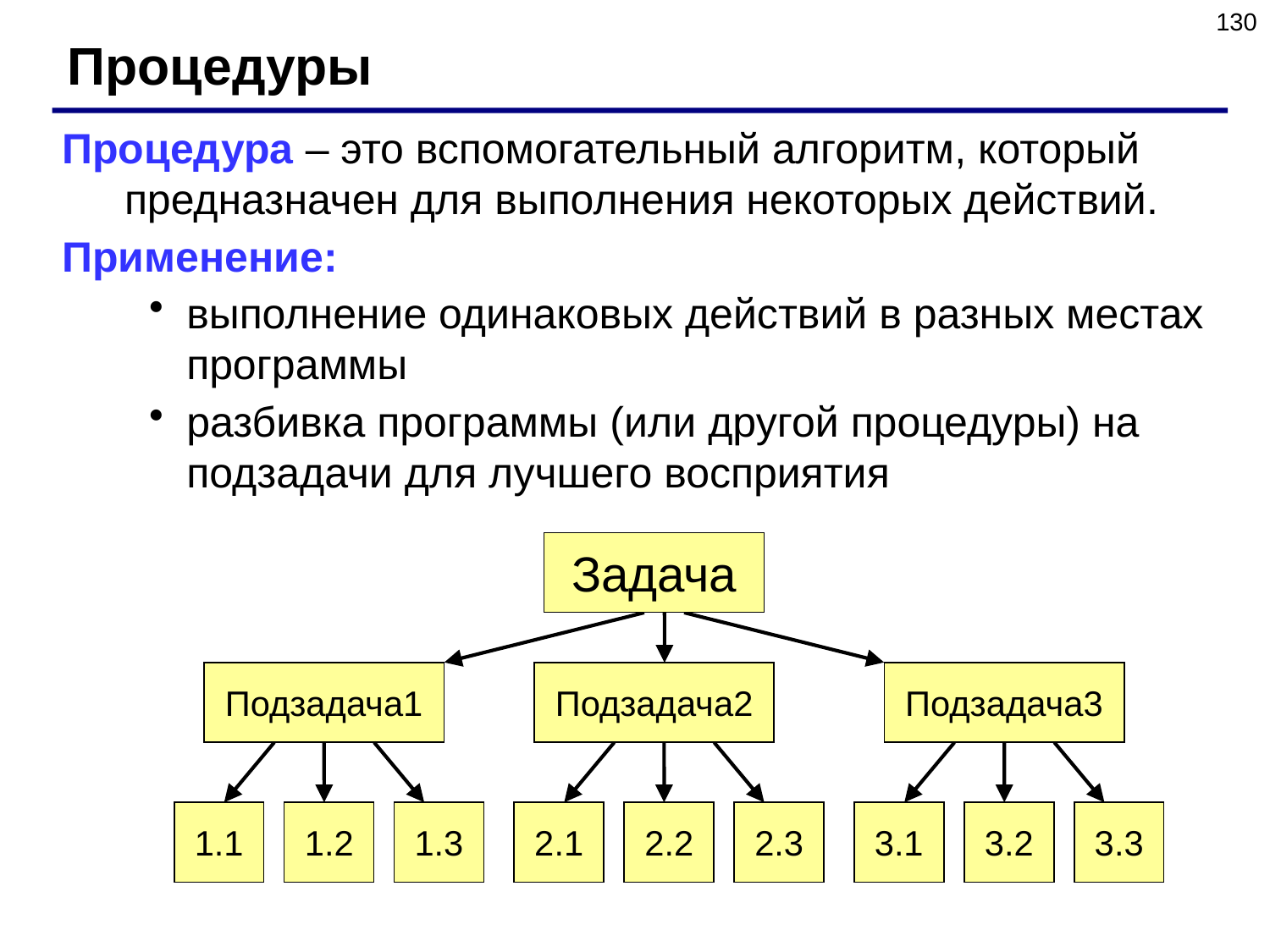

130
Процедуры

Процедура – это вспомогательный алгоритм, который предназначен для выполнения некоторых действий.
Применение:
выполнение одинаковых действий в разных местах программы
разбивка программы (или другой процедуры) на подзадачи для лучшего восприятия

Задача

Подзадача1
Подзадача2
Подзадача3

1.1
1.2
1.3
2.1
2.2
2.3
3.1
3.2
3.3